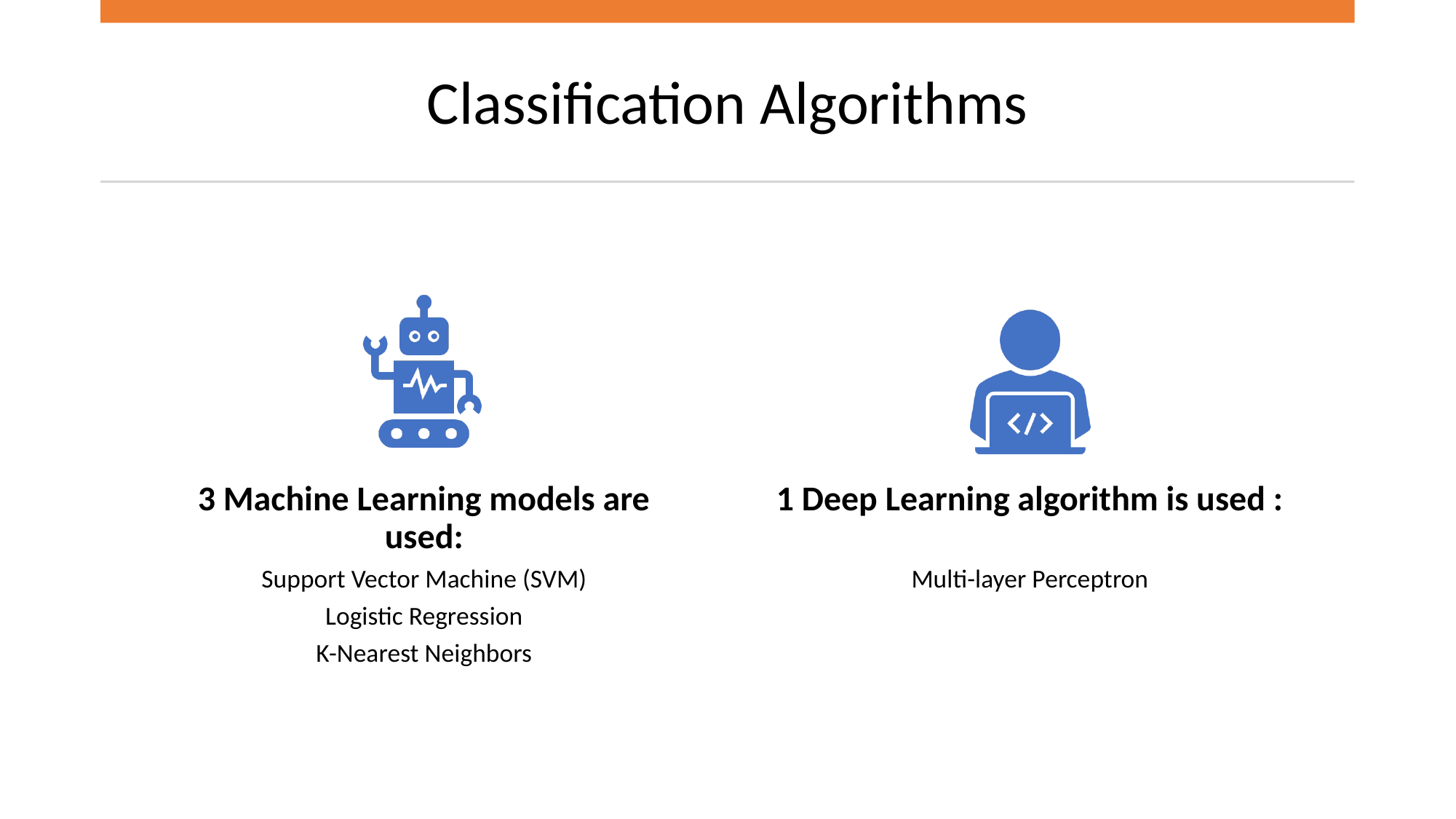

# Classification Algorithms

3 Machine Learning models are used:
Support Vector Machine (SVM)
Logistic Regression
K-Nearest Neighbors
1 Deep Learning algorithm is used :
Multi-layer Perceptron